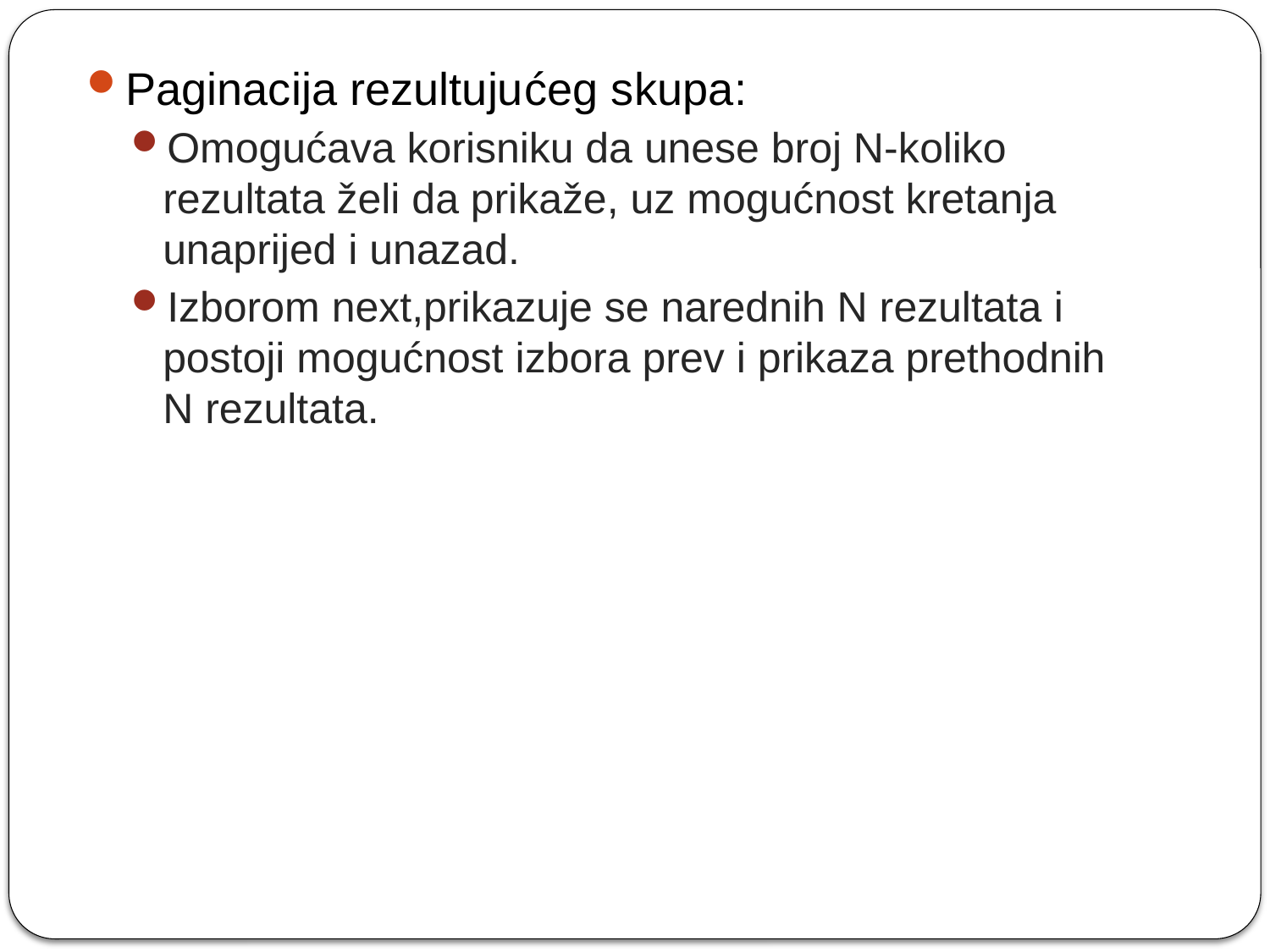

Paginacija rezultujućeg skupa:
Omogućava korisniku da unese broj N-koliko rezultata želi da prikaže, uz mogućnost kretanja unaprijed i unazad.
Izborom next,prikazuje se narednih N rezultata i postoji mogućnost izbora prev i prikaza prethodnih N rezultata.